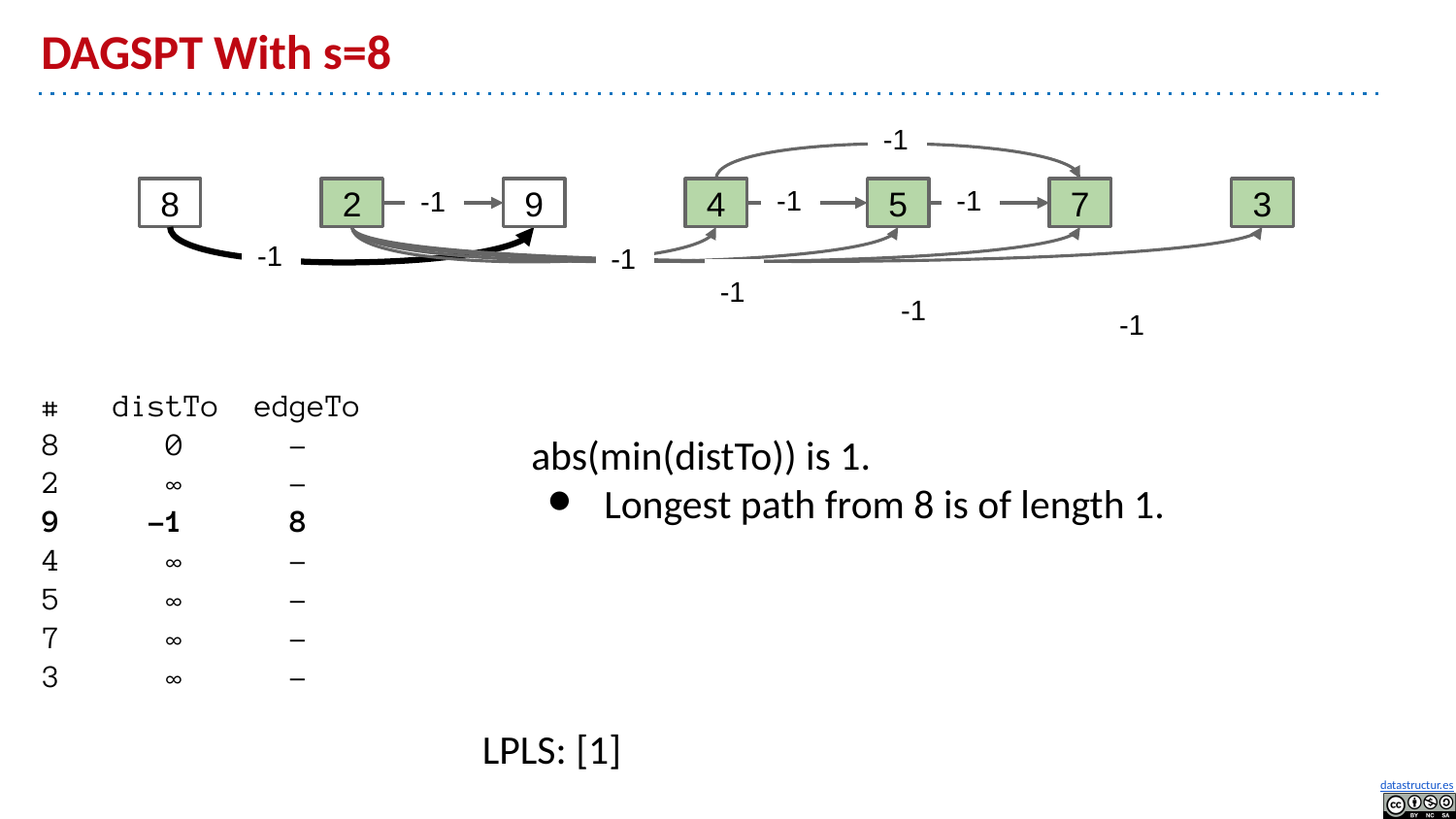

# DAGSPT With s=8
-1
-1
-1
-1
8
2
9
4
5
7
3
-1
-1
-1
-1
-1
#   distTo  edgeTo
8      0      -
2      ∞      -
9     -1      8
4      ∞      -
5      ∞      -
7      ∞      -
3      ∞      -
abs(min(distTo)) is 1.
Longest path from 8 is of length 1.

LPLS: [1]